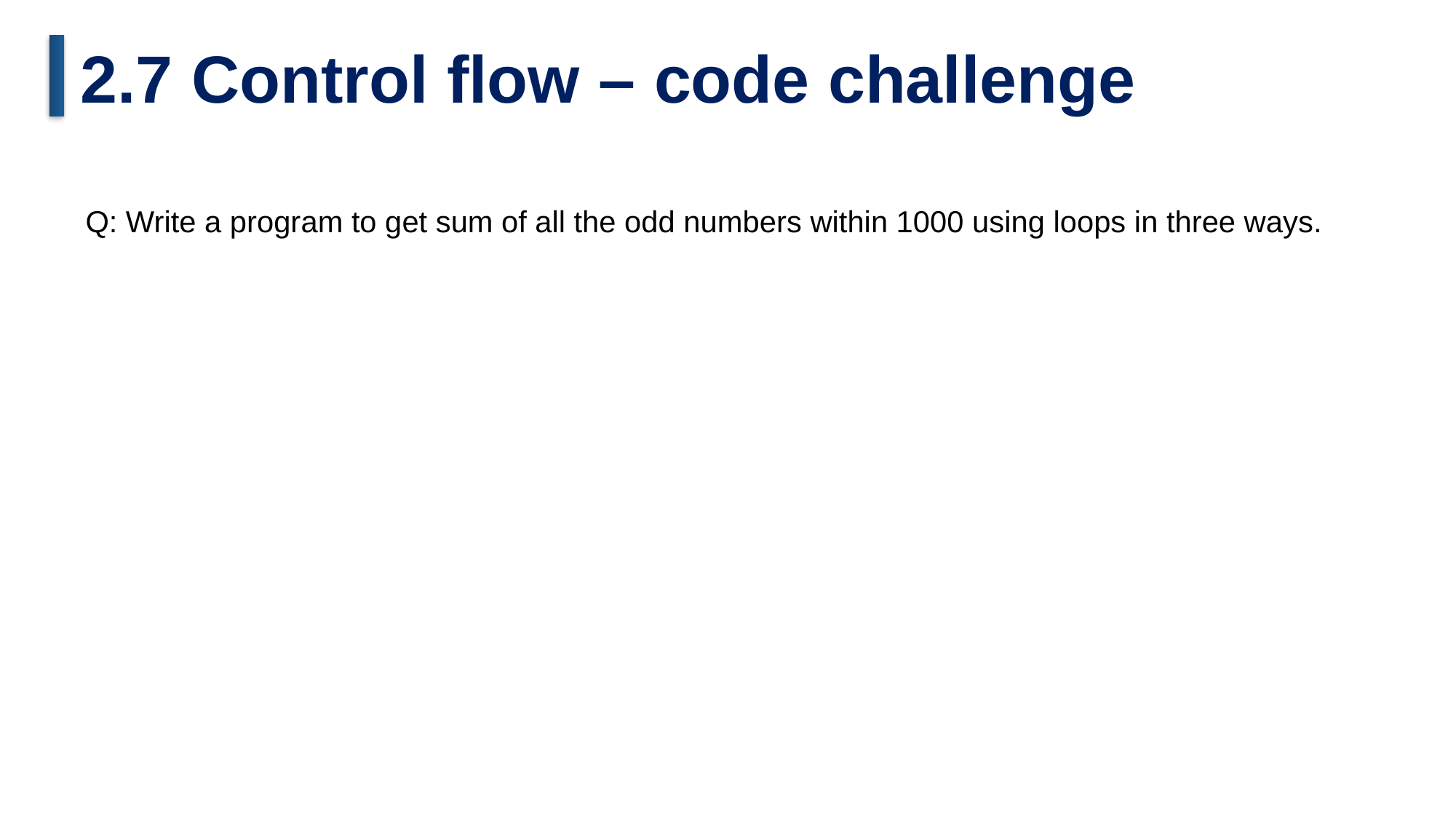

2.7 Control flow – code challenge
Q: Write a program to get sum of all the odd numbers within 1000 using loops in three ways.